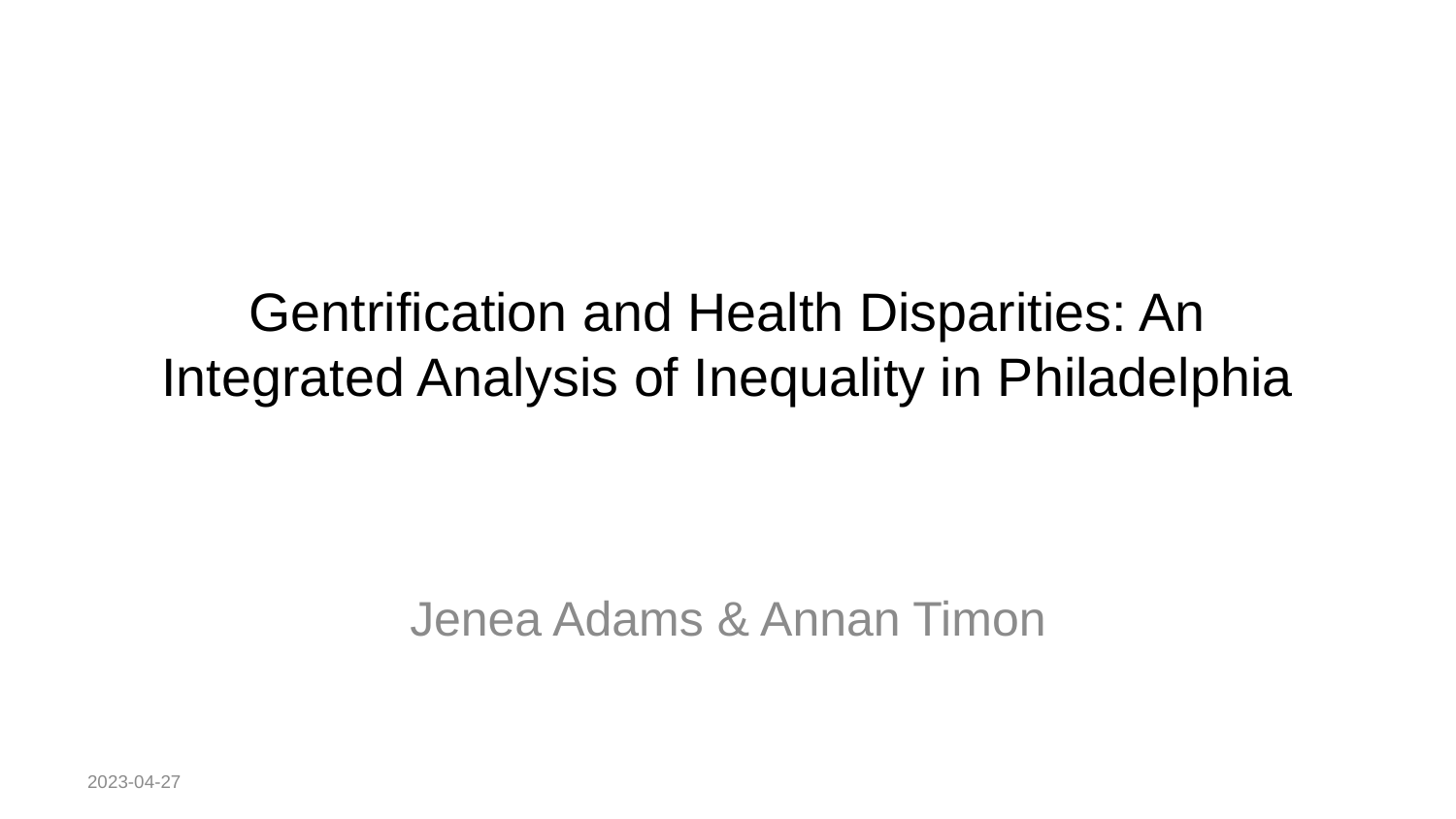

# Gentrification and Health Disparities: An Integrated Analysis of Inequality in Philadelphia
Jenea Adams & Annan Timon
2023-04-27